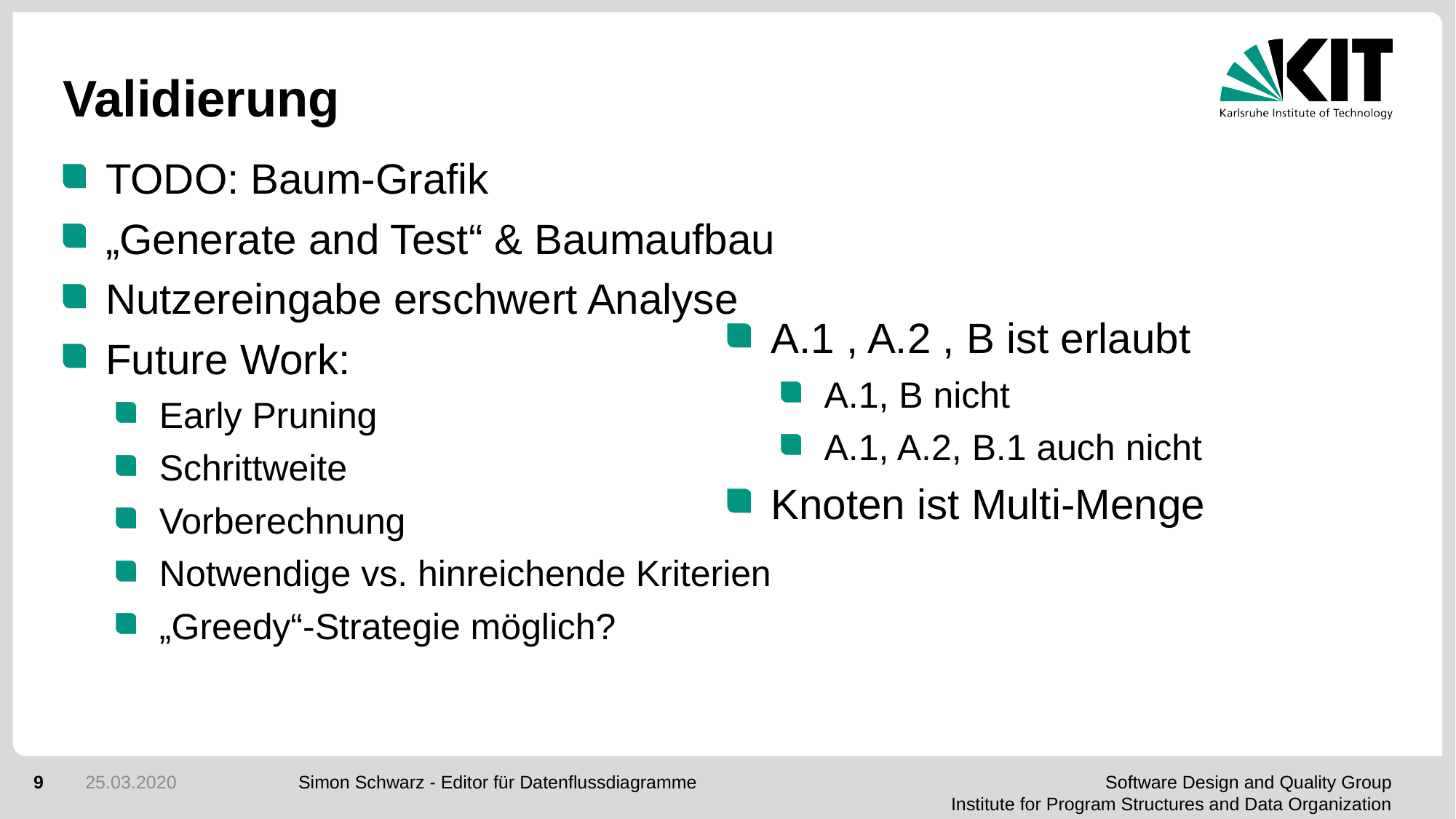

# Validierung
TODO: Baum-Grafik
„Generate and Test“ & Baumaufbau
Nutzereingabe erschwert Analyse
Future Work:
Early Pruning
Schrittweite
Vorberechnung
Notwendige vs. hinreichende Kriterien
„Greedy“-Strategie möglich?

A.1 , A.2 , B ist erlaubt
A.1, B nicht
A.1, A.2, B.1 auch nicht
Knoten ist Multi-Menge

9
25.03.2020